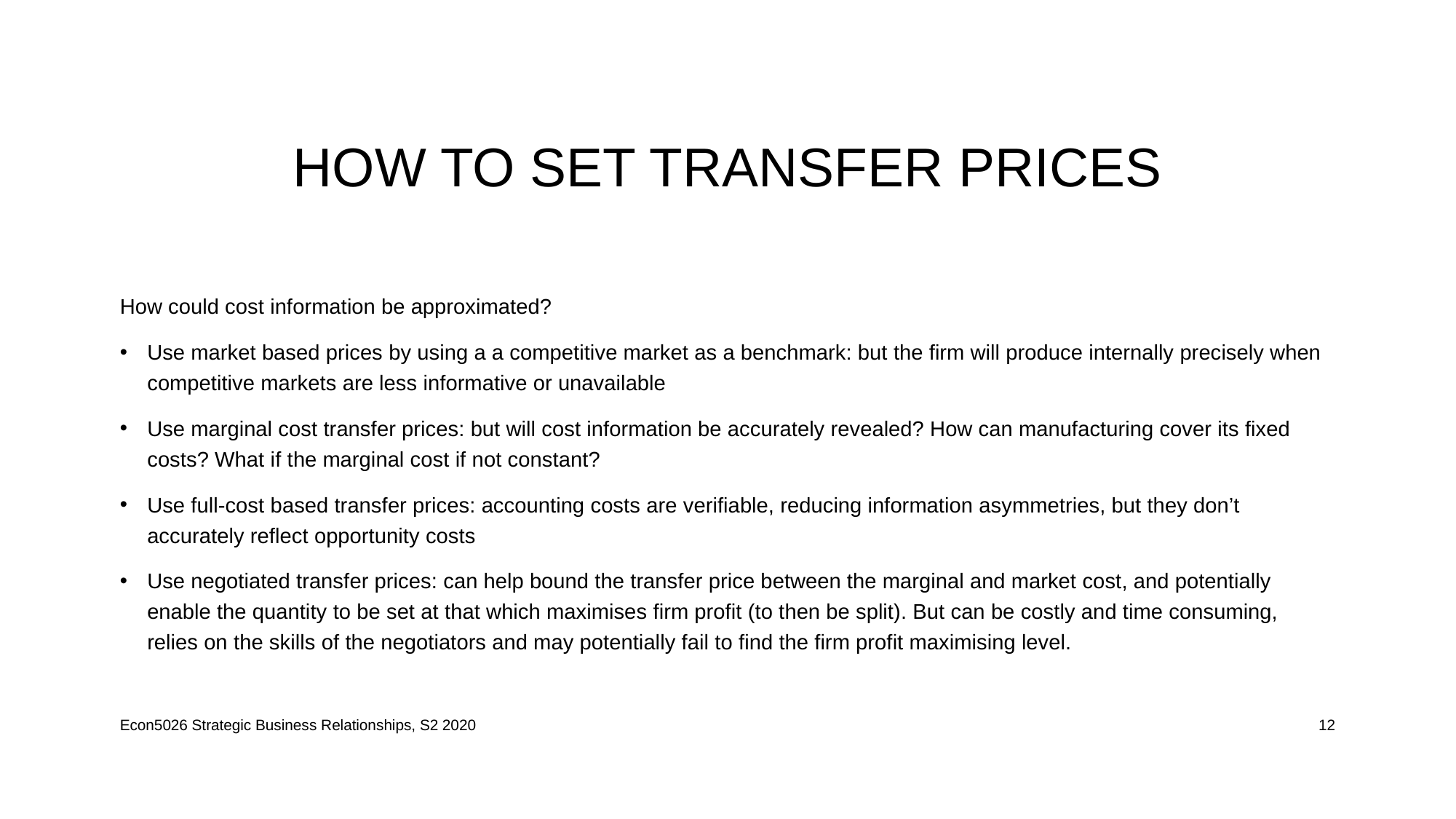

# How to set transfer prices
How could cost information be approximated?
Use market based prices by using a a competitive market as a benchmark: but the firm will produce internally precisely when competitive markets are less informative or unavailable
Use marginal cost transfer prices: but will cost information be accurately revealed? How can manufacturing cover its fixed costs? What if the marginal cost if not constant?
Use full-cost based transfer prices: accounting costs are verifiable, reducing information asymmetries, but they don’t accurately reflect opportunity costs
Use negotiated transfer prices: can help bound the transfer price between the marginal and market cost, and potentially enable the quantity to be set at that which maximises firm profit (to then be split). But can be costly and time consuming, relies on the skills of the negotiators and may potentially fail to find the firm profit maximising level.
Econ5026 Strategic Business Relationships, S2 2020
12